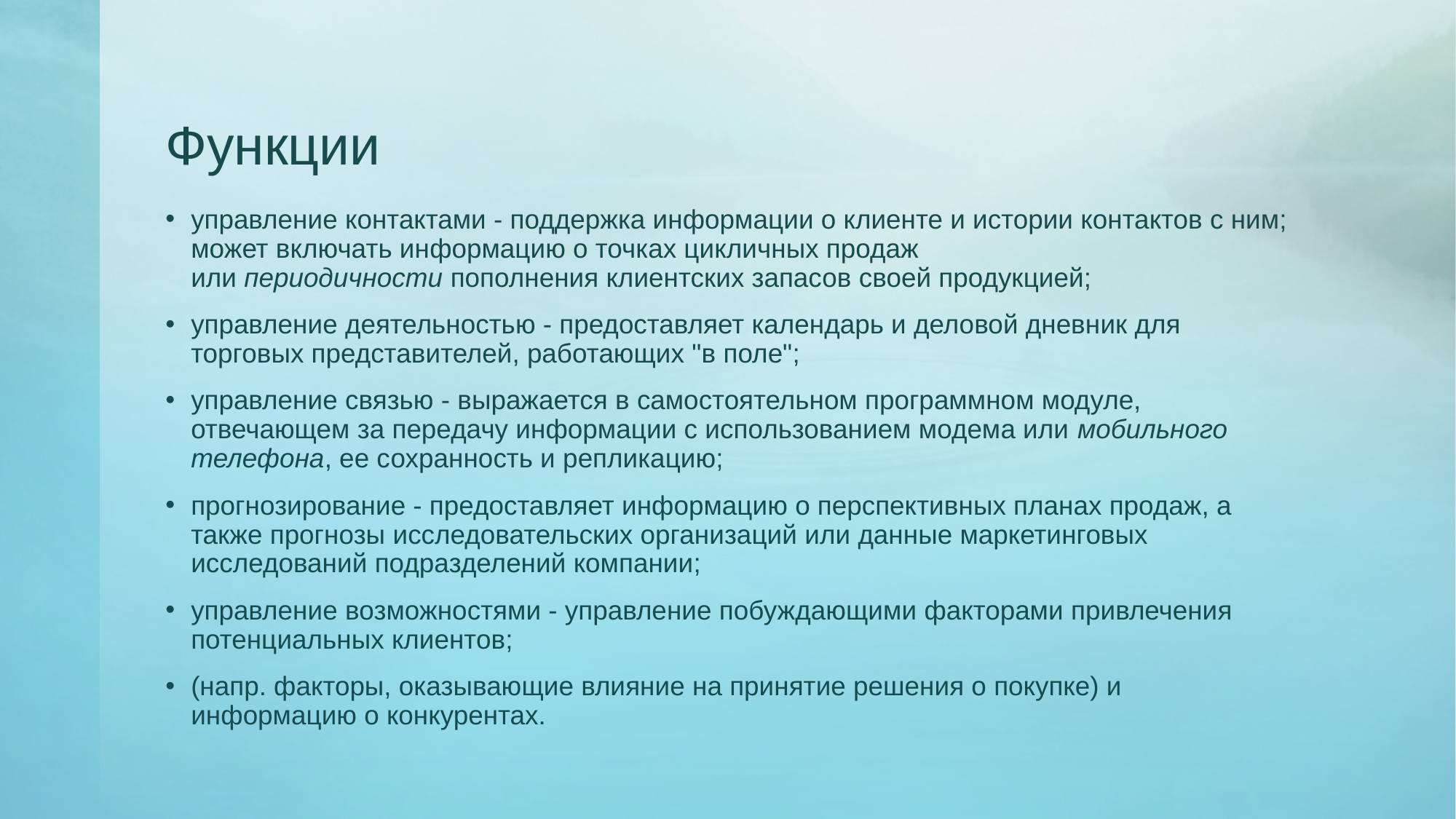

# Функции
управление контактами - поддержка информации о клиенте и истории контактов с ним; может включать информацию о точках цикличных продаж или периодичности пополнения клиентских запасов своей продукцией;
управление деятельностью - предоставляет календарь и деловой дневник для торговых представителей, работающих "в поле";
управление связью - выражается в самостоятельном программном модуле, отвечающем за передачу информации с использованием модема или мобильного телефона, ее сохранность и репликацию;
прогнозирование - предоставляет информацию о перспективных планах продаж, а также прогнозы исследовательских организаций или данные маркетинговых исследований подразделений компании;
управление возможностями - управление побуждающими факторами привлечения потенциальных клиентов;
(напр. факторы, оказывающие влияние на принятие решения о покупке) и информацию о конкурентах.